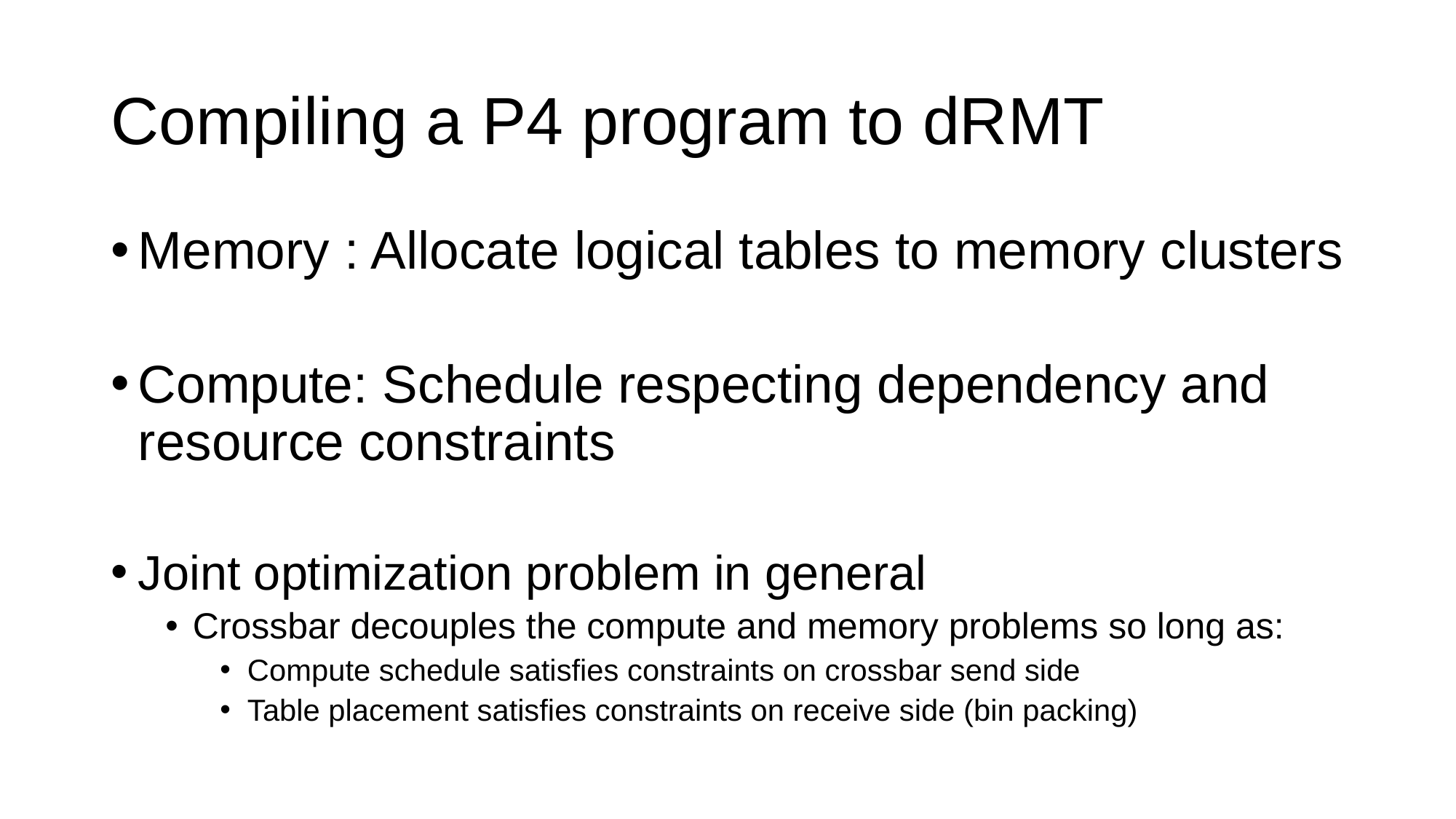

# Compiling a P4 program to dRMT
Memory : Allocate logical tables to memory clusters

Compute: Schedule respecting dependency and resource constraints

Joint optimization problem in general
Crossbar decouples the compute and memory problems so long as:
Compute schedule satisfies constraints on crossbar send side
Table placement satisfies constraints on receive side (bin packing)